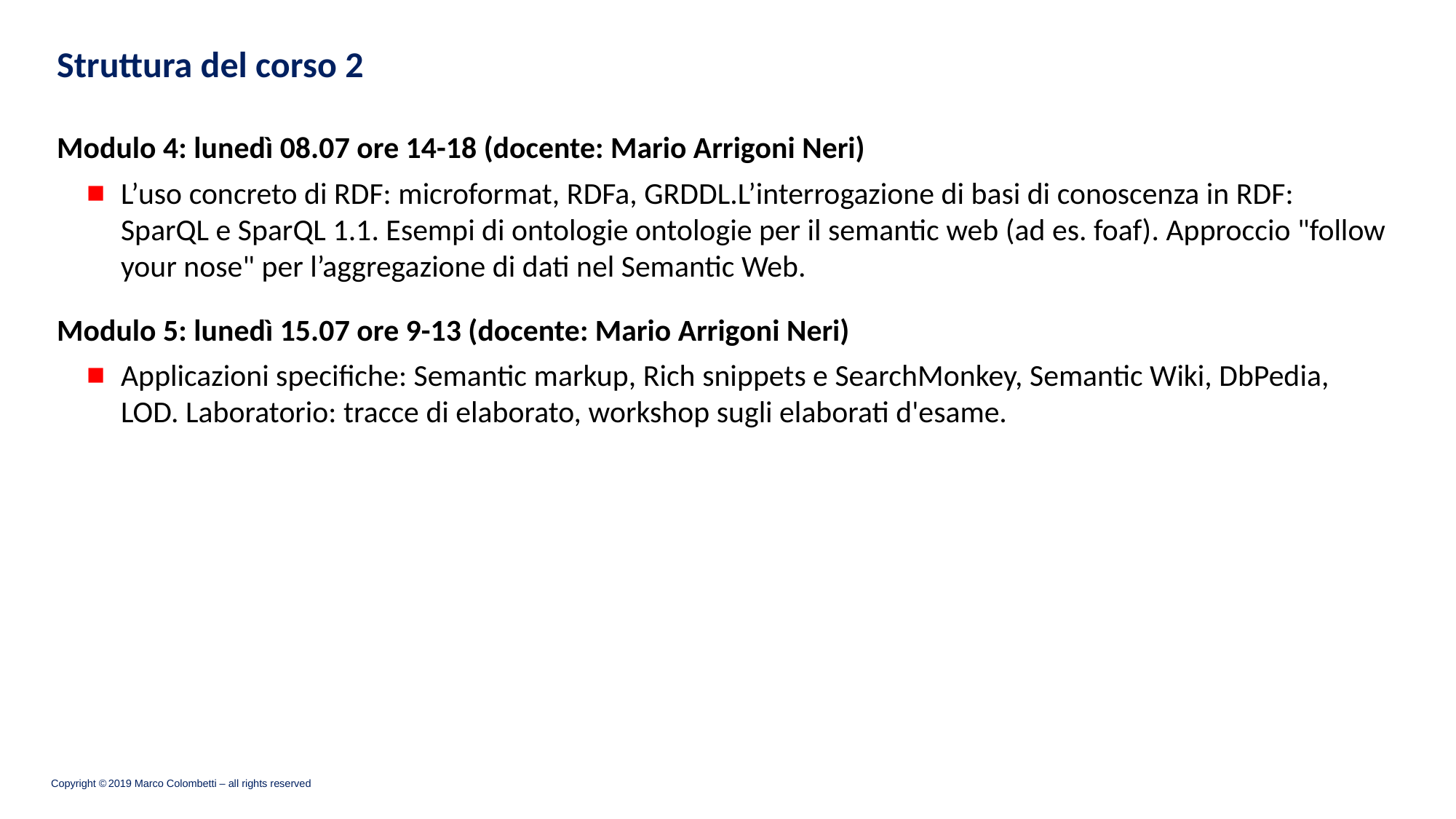

# Struttura del corso 2
Modulo 4: lunedì 08.07 ore 14-18 (docente: Mario Arrigoni Neri)
L’uso concreto di RDF: microformat, RDFa, GRDDL.L’interrogazione di basi di conoscenza in RDF: SparQL e SparQL 1.1. Esempi di ontologie ontologie per il semantic web (ad es. foaf). Approccio "follow your nose" per l’aggregazione di dati nel Semantic Web.
Modulo 5: lunedì 15.07 ore 9-13 (docente: Mario Arrigoni Neri)
Applicazioni specifiche: Semantic markup, Rich snippets e SearchMonkey, Semantic Wiki, DbPedia, LOD. Laboratorio: tracce di elaborato, workshop sugli elaborati d'esame.